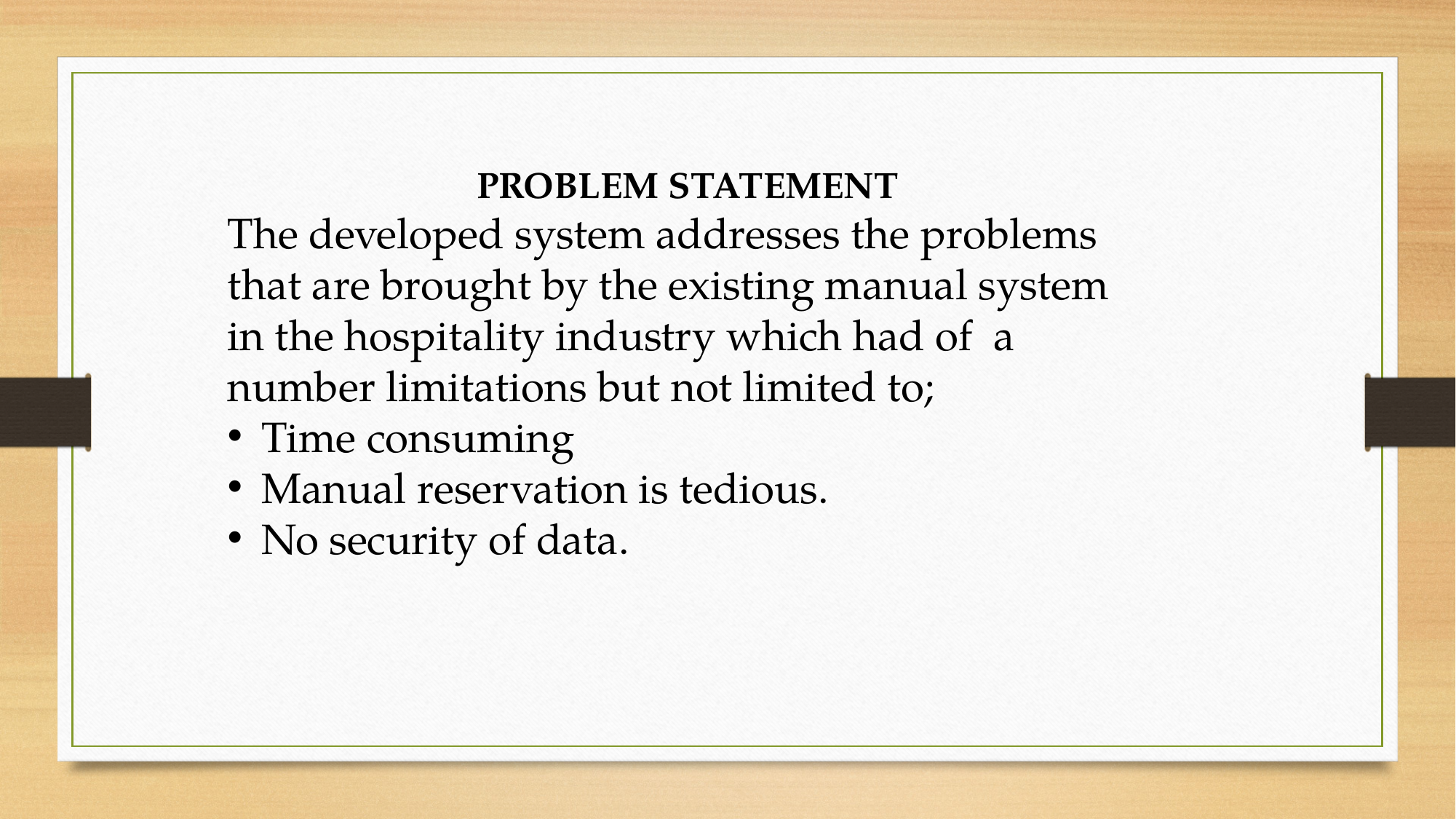

PROBLEM STATEMENT
The developed system addresses the problems that are brought by the existing manual system in the hospitality industry which had of  a number limitations but not limited to;
Time consuming
Manual reservation is tedious.
No security of data.